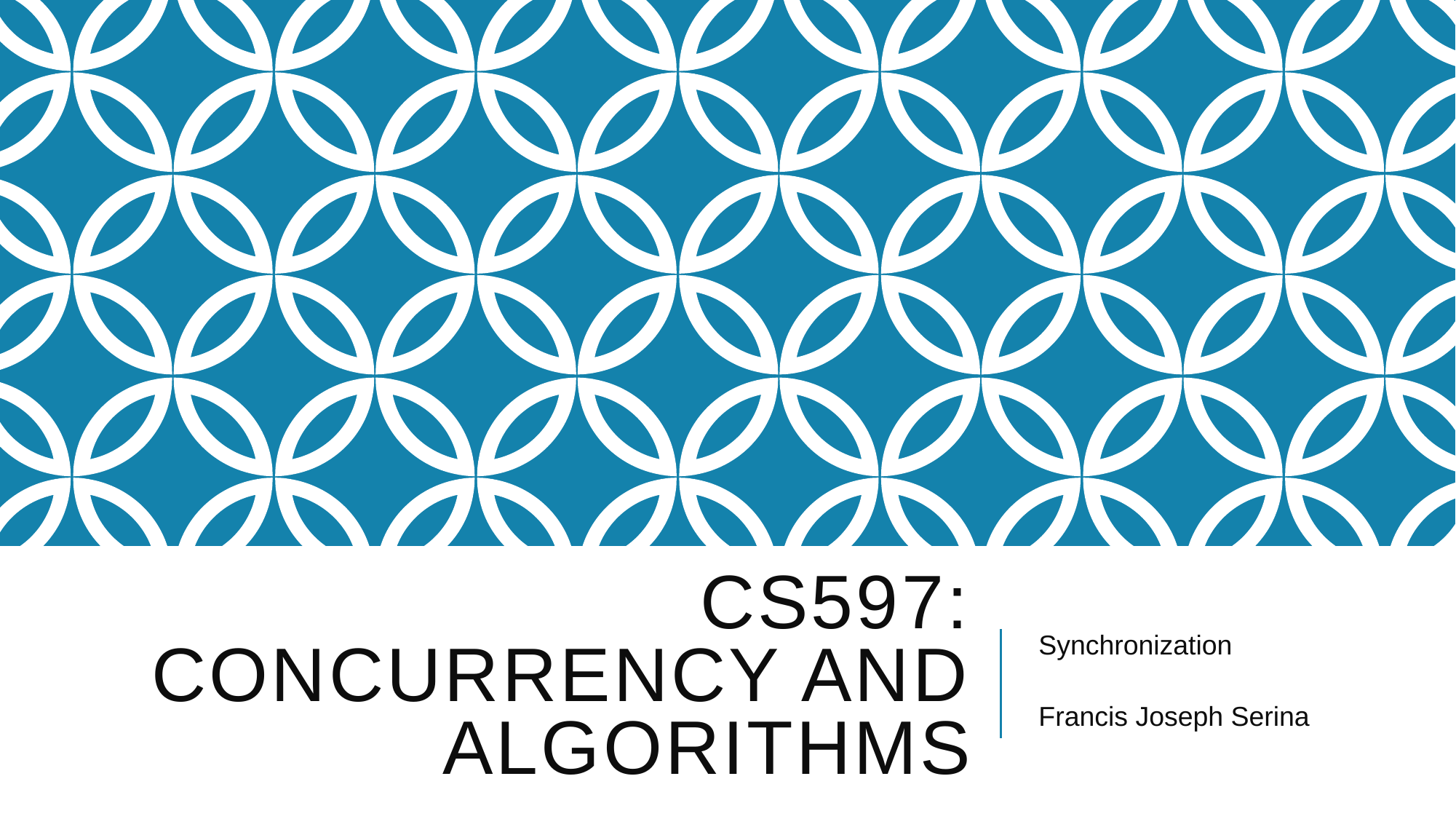

# CS597: Concurrency And Algorithms
Synchronization

Francis Joseph Serina